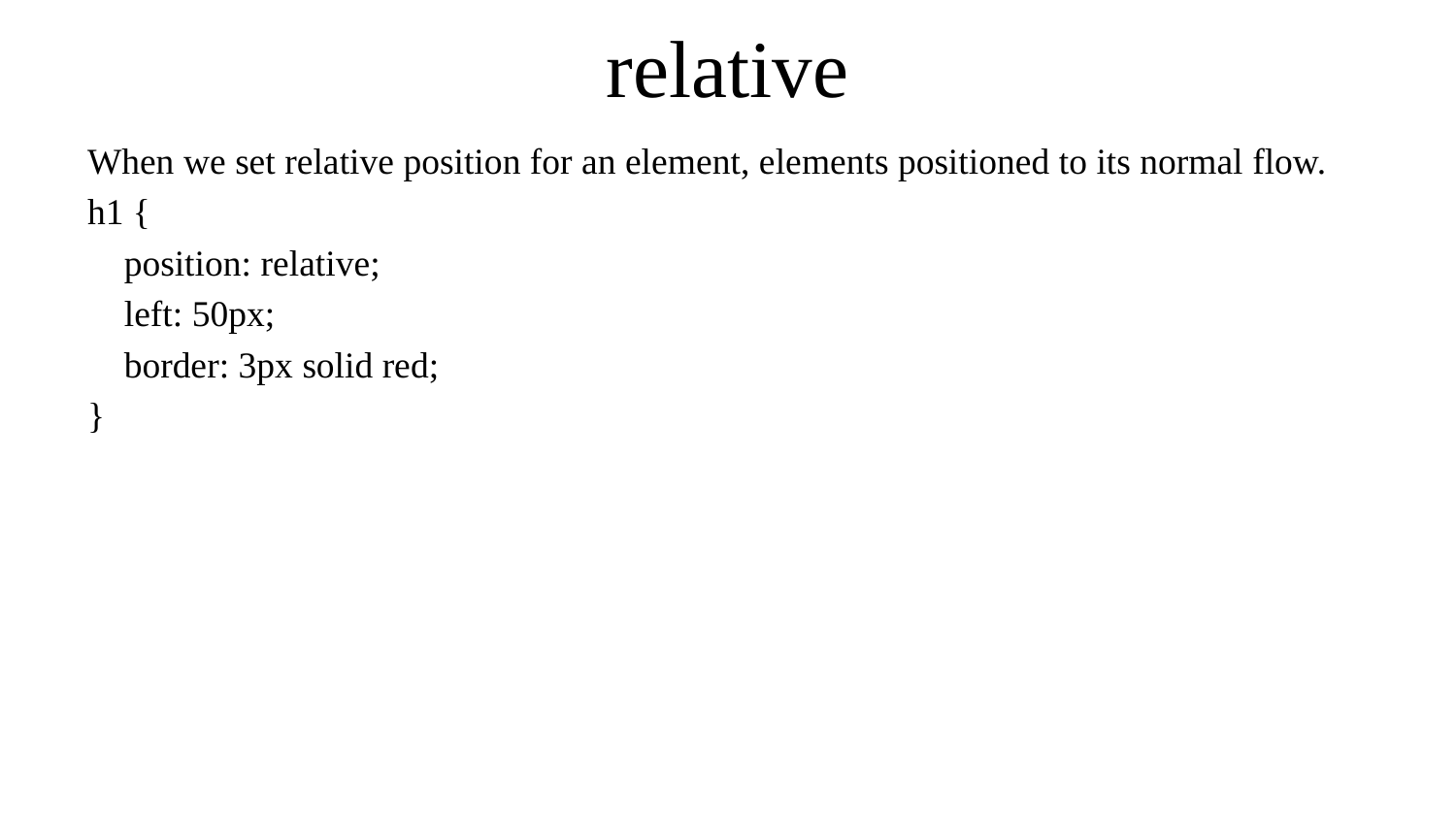

# relative
When we set relative position for an element, elements positioned to its normal flow.
h1 {
    position: relative;
    left: 50px;
    border: 3px solid red;
}